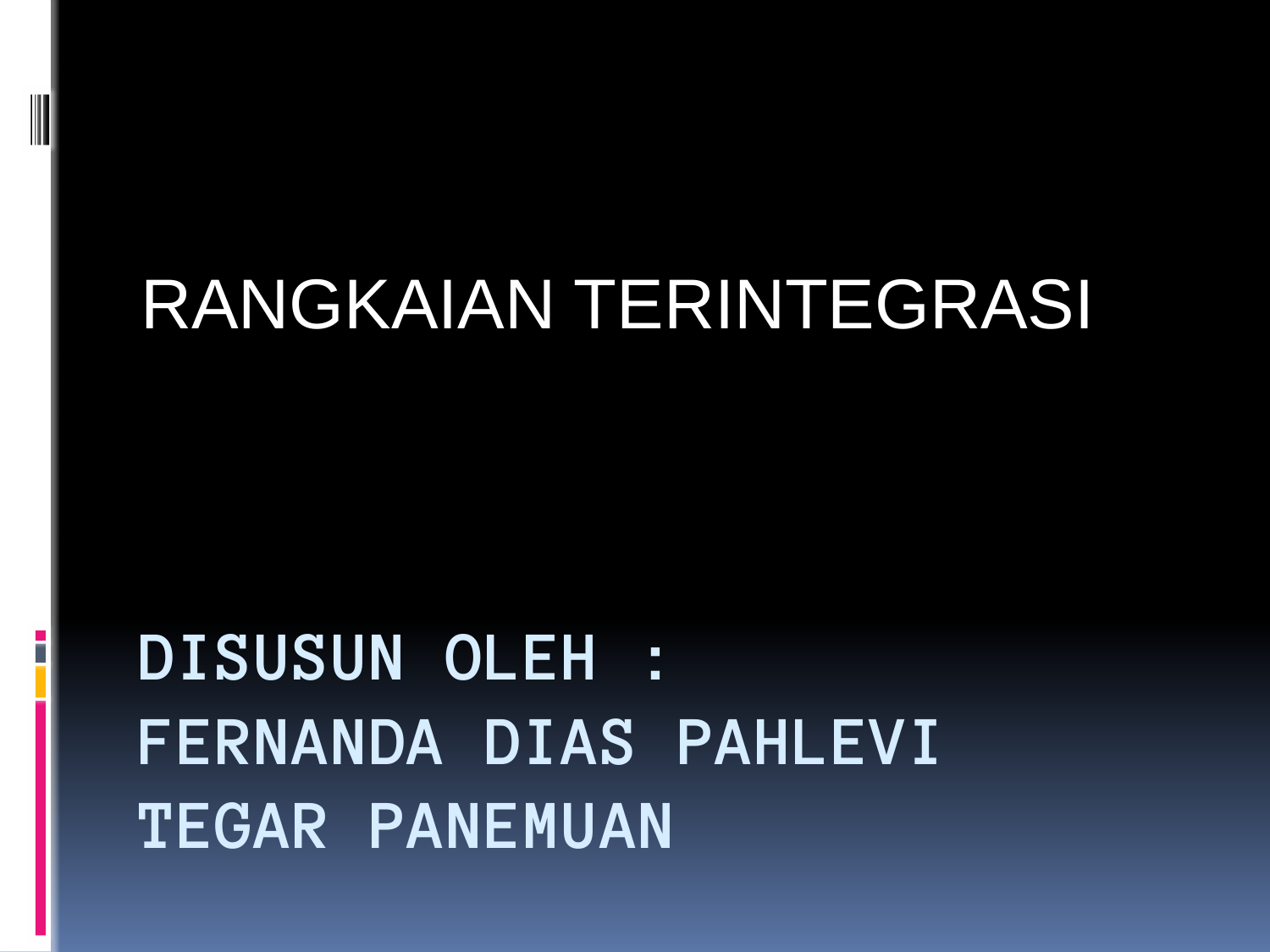

RANGKAIAN TERINTEGRASI
# Disusun oleh : Fernanda Dias Pahlevi Tegar Panemuan